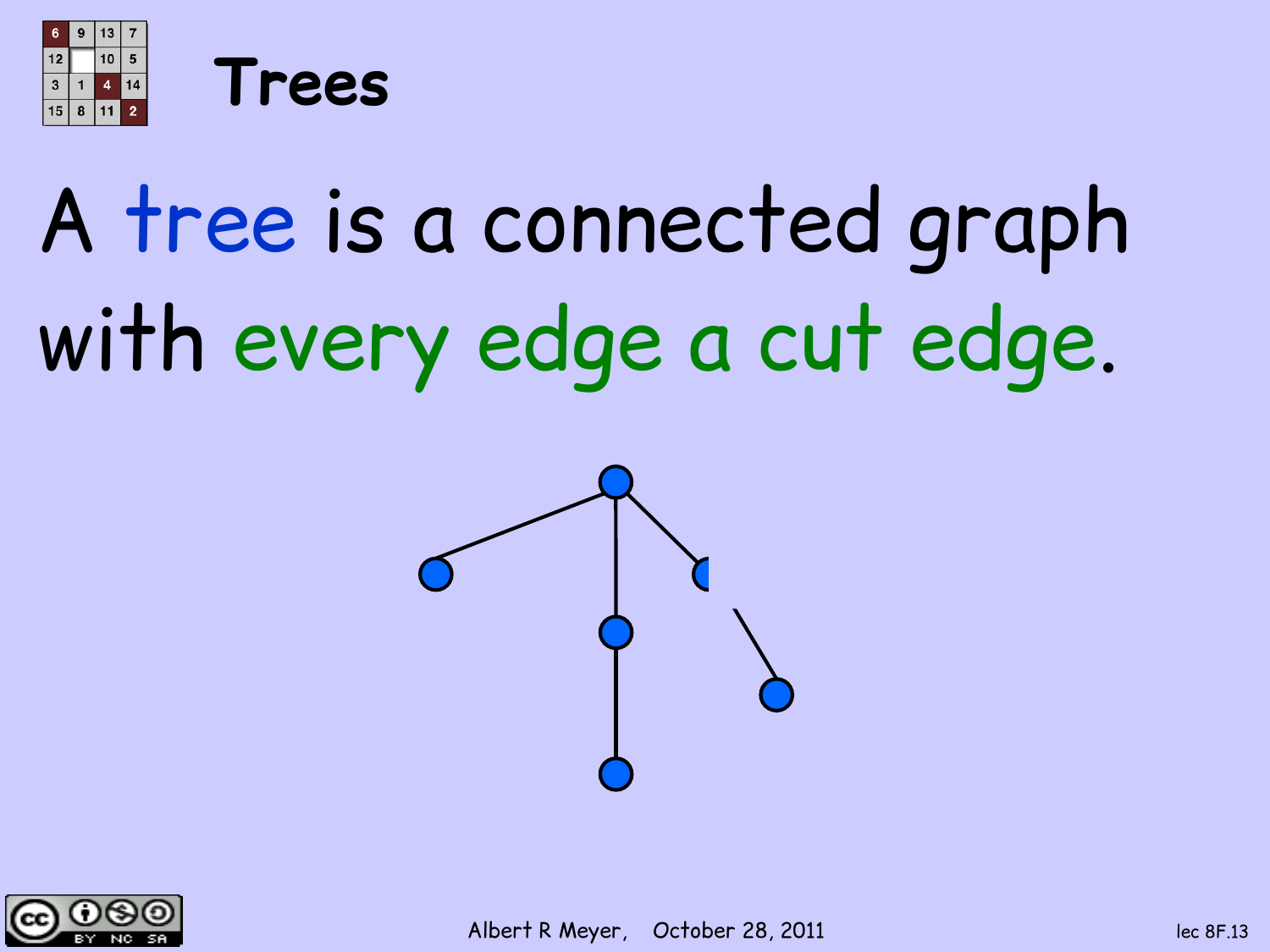

# Trees
A tree is a connected graph
with every edge a cut edge.

equivalently

lec 8F.13